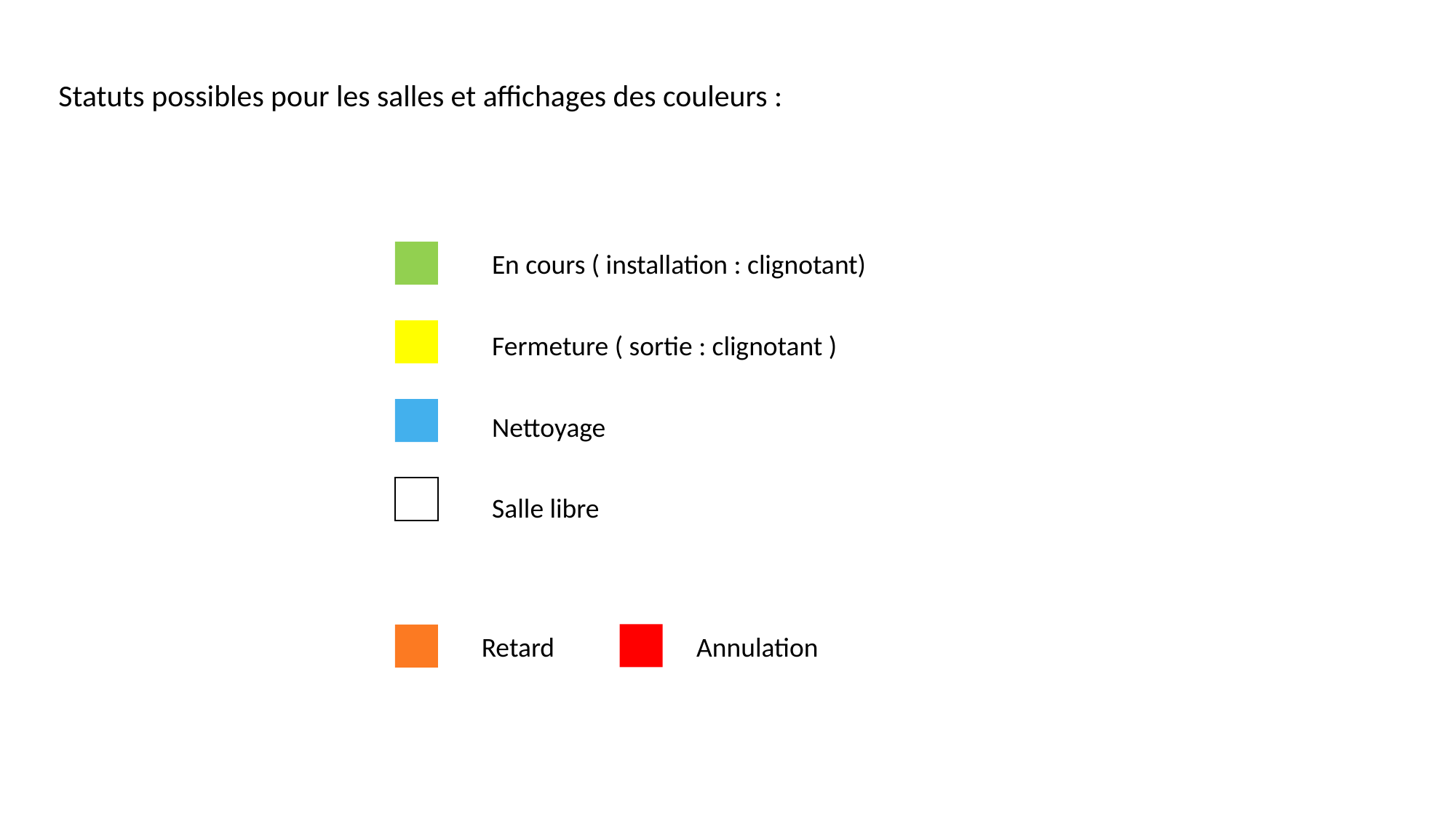

Statuts possibles pour les salles et affichages des couleurs :

En cours ( installation : clignotant)

Fermeture ( sortie : clignotant )

Nettoyage

Salle libre

Retard                       Annulation